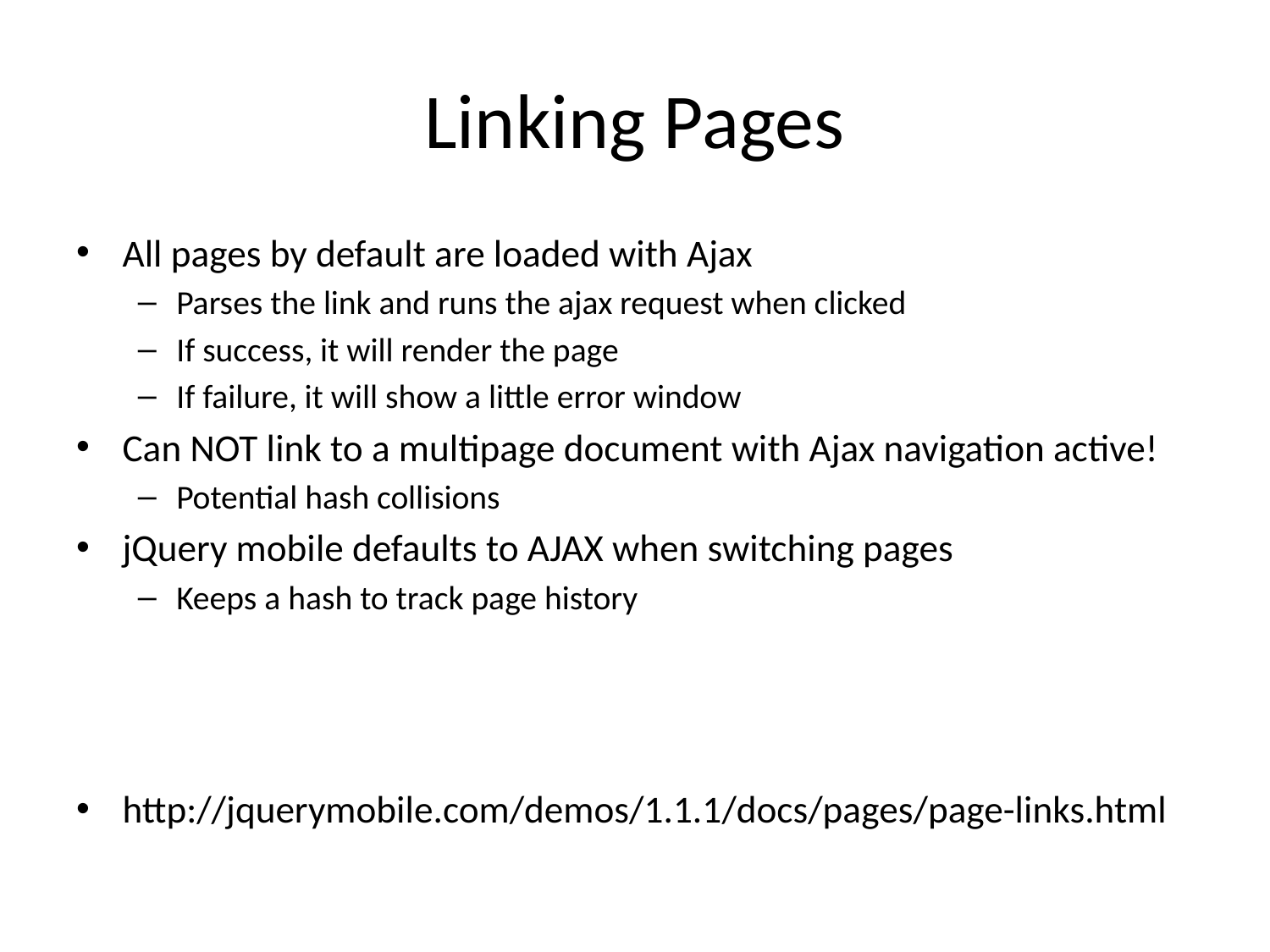

# Linking Pages
All pages by default are loaded with Ajax
Parses the link and runs the ajax request when clicked
If success, it will render the page
If failure, it will show a little error window
Can NOT link to a multipage document with Ajax navigation active!
Potential hash collisions
jQuery mobile defaults to AJAX when switching pages
Keeps a hash to track page history

http://jquerymobile.com/demos/1.1.1/docs/pages/page-links.html